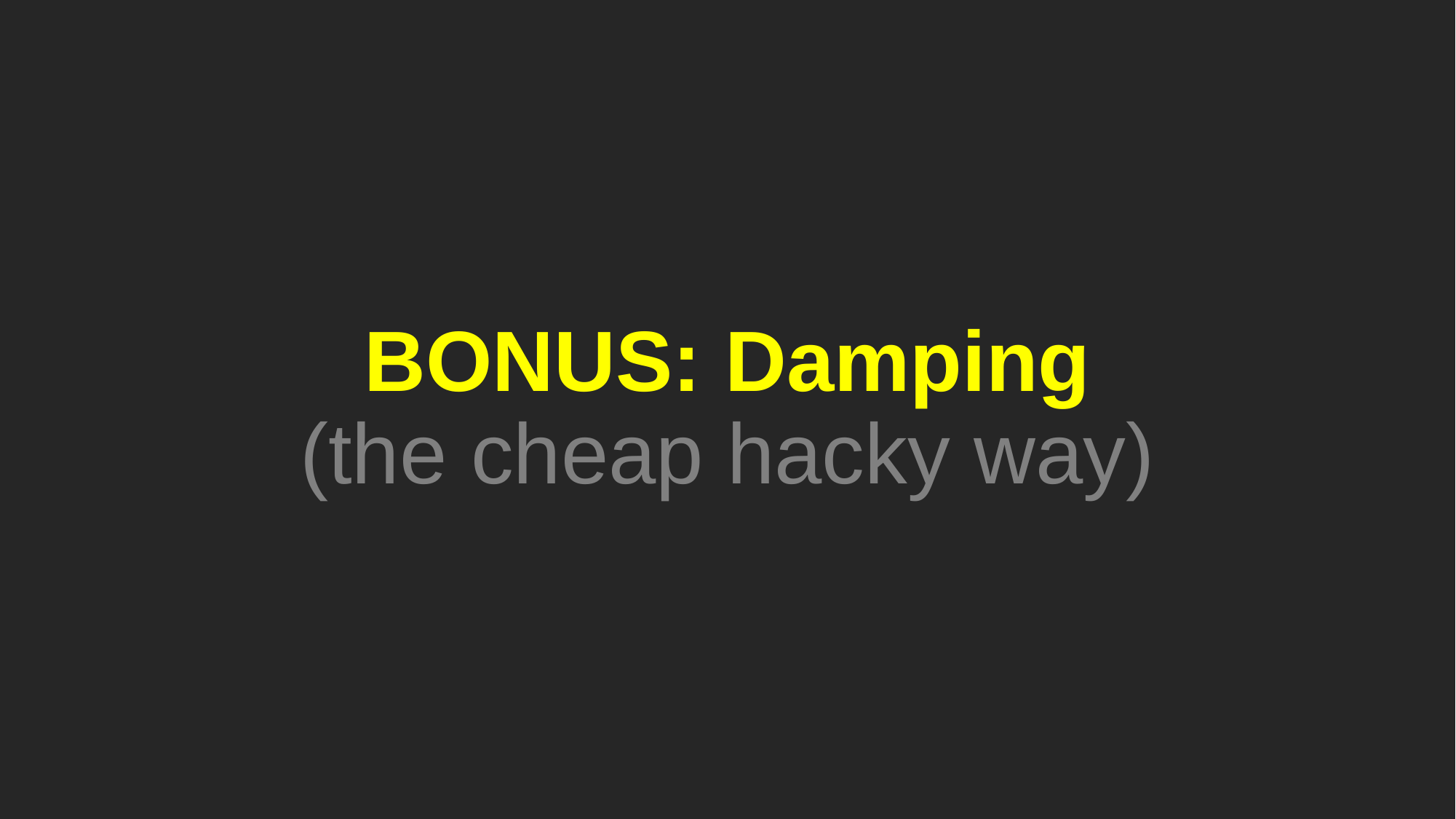

# BONUS: Damping (the cheap hacky way)